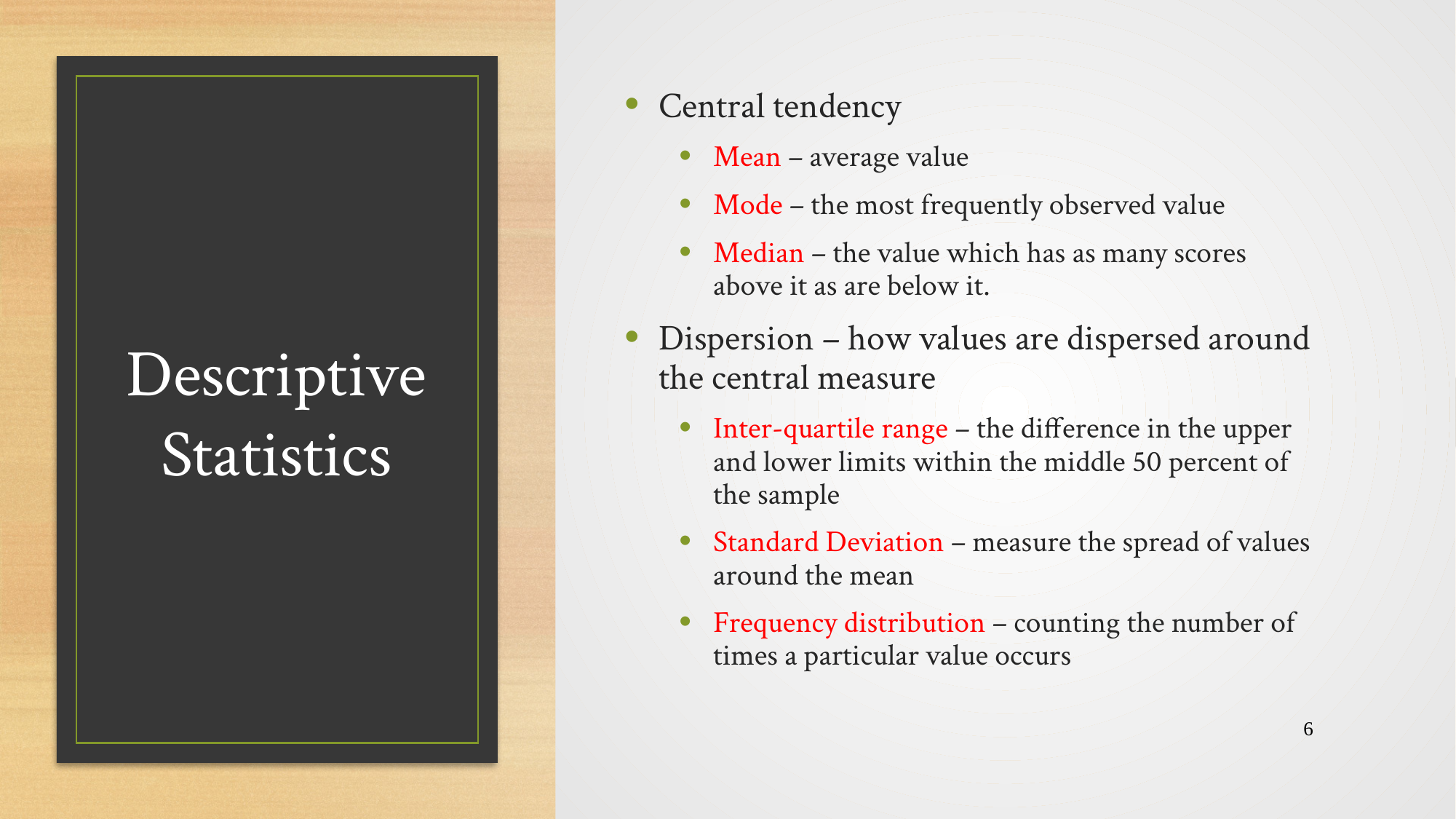

Central tendency
Mean – average value
Mode – the most frequently observed value
Median – the value which has as many scores above it as are below it.
Dispersion – how values are dispersed around the central measure
Inter-quartile range – the difference in the upper and lower limits within the middle 50 percent of the sample
Standard Deviation – measure the spread of values around the mean
Frequency distribution – counting the number of times a particular value occurs

# Descriptive Statistics
6